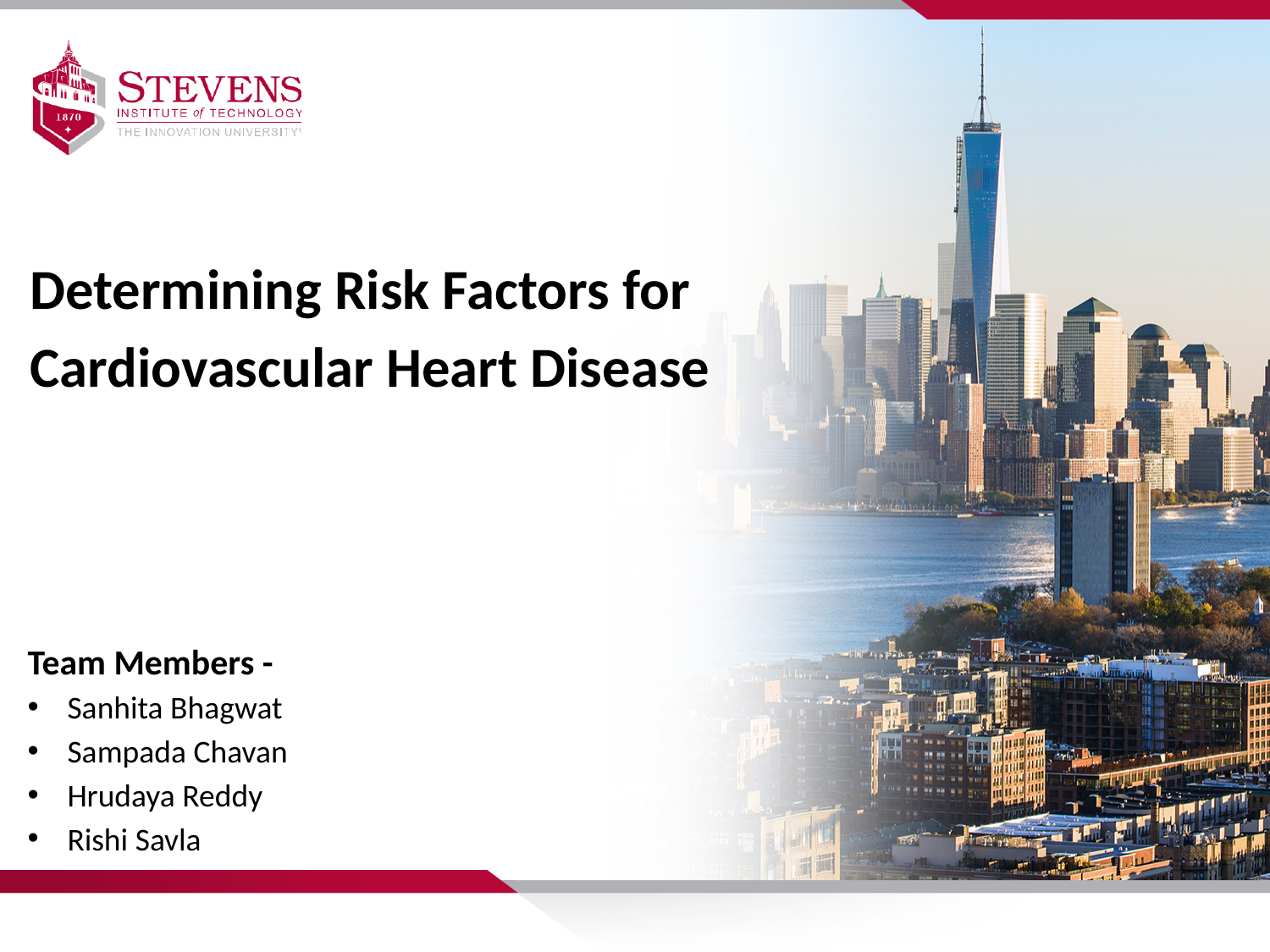

Determining Risk Factors for Cardiovascular Heart Disease
Team Members -
Sanhita Bhagwat
Sampada Chavan
Hrudaya Reddy
Rishi Savla